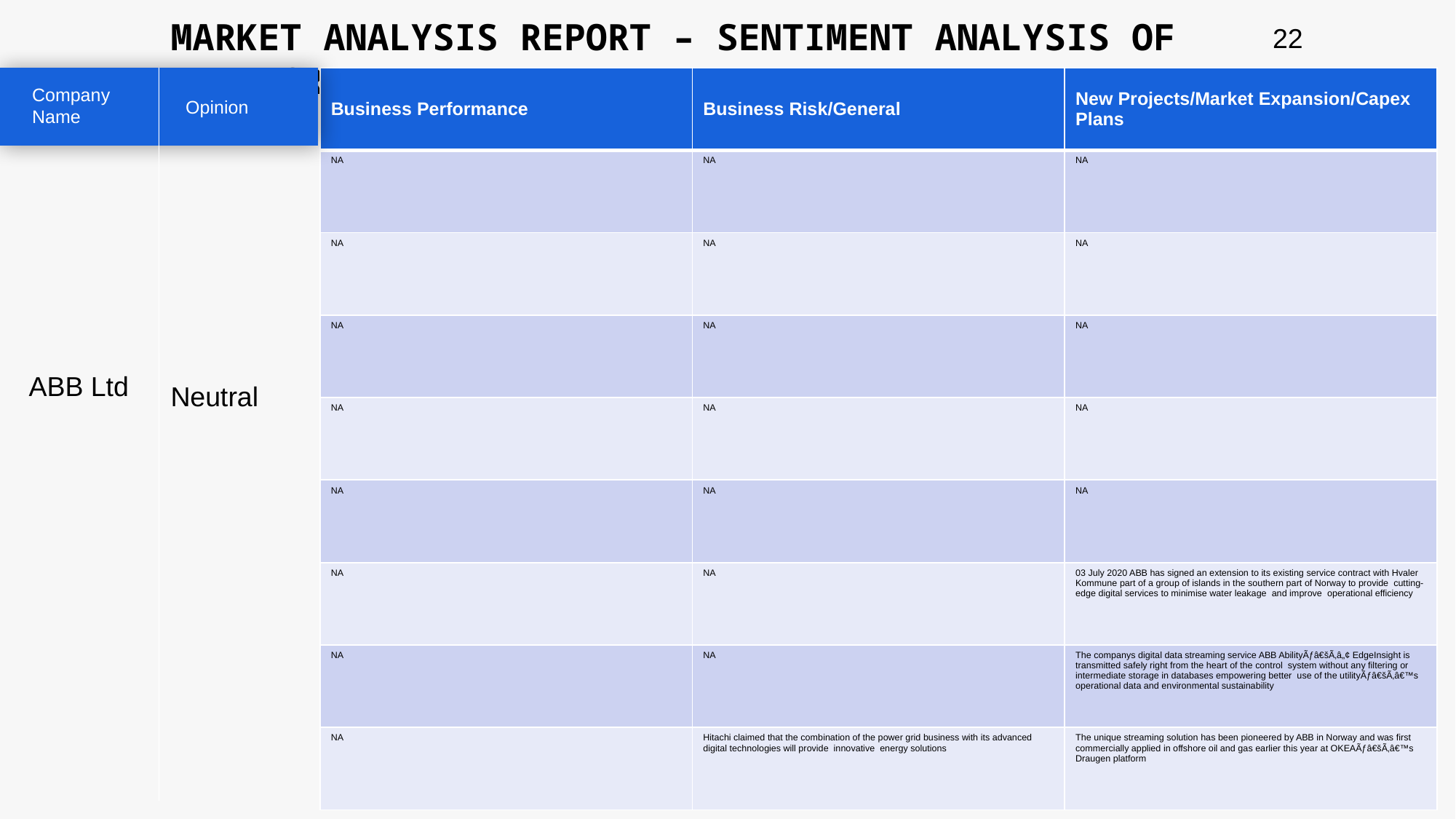

MARKET ANALYSIS REPORT – SENTIMENT ANALYSIS OF PEER GROUP
22

| Business Performance | Business Risk/General | New Projects/Market Expansion/Capex Plans |
| --- | --- | --- |
| NA | NA | NA |
| NA | NA | NA |
| NA | NA | NA |
| NA | NA | NA |
| NA | NA | NA |
| NA | NA | 03 July 2020 ABB has signed an extension to its existing service contract with Hvaler Kommune part of a group of islands in the southern part of Norway to provide cutting-edge digital services to minimise water leakage and improve operational efficiency |
| NA | NA | The companys digital data streaming service ABB AbilityÃƒâ€šÃ‚â„¢ EdgeInsight is transmitted safely right from the heart of the control system without any filtering or intermediate storage in databases empowering better use of the utilityÃƒâ€šÃ‚â€™s operational data and environmental sustainability |
| NA | Hitachi claimed that the combination of the power grid business with its advanced digital technologies will provide innovative energy solutions | The unique streaming solution has been pioneered by ABB in Norway and was first commercially applied in offshore oil and gas earlier this year at OKEAÃƒâ€šÃ‚â€™s Draugen platform |
Company Name
Opinion
ABB Ltd
Neutral